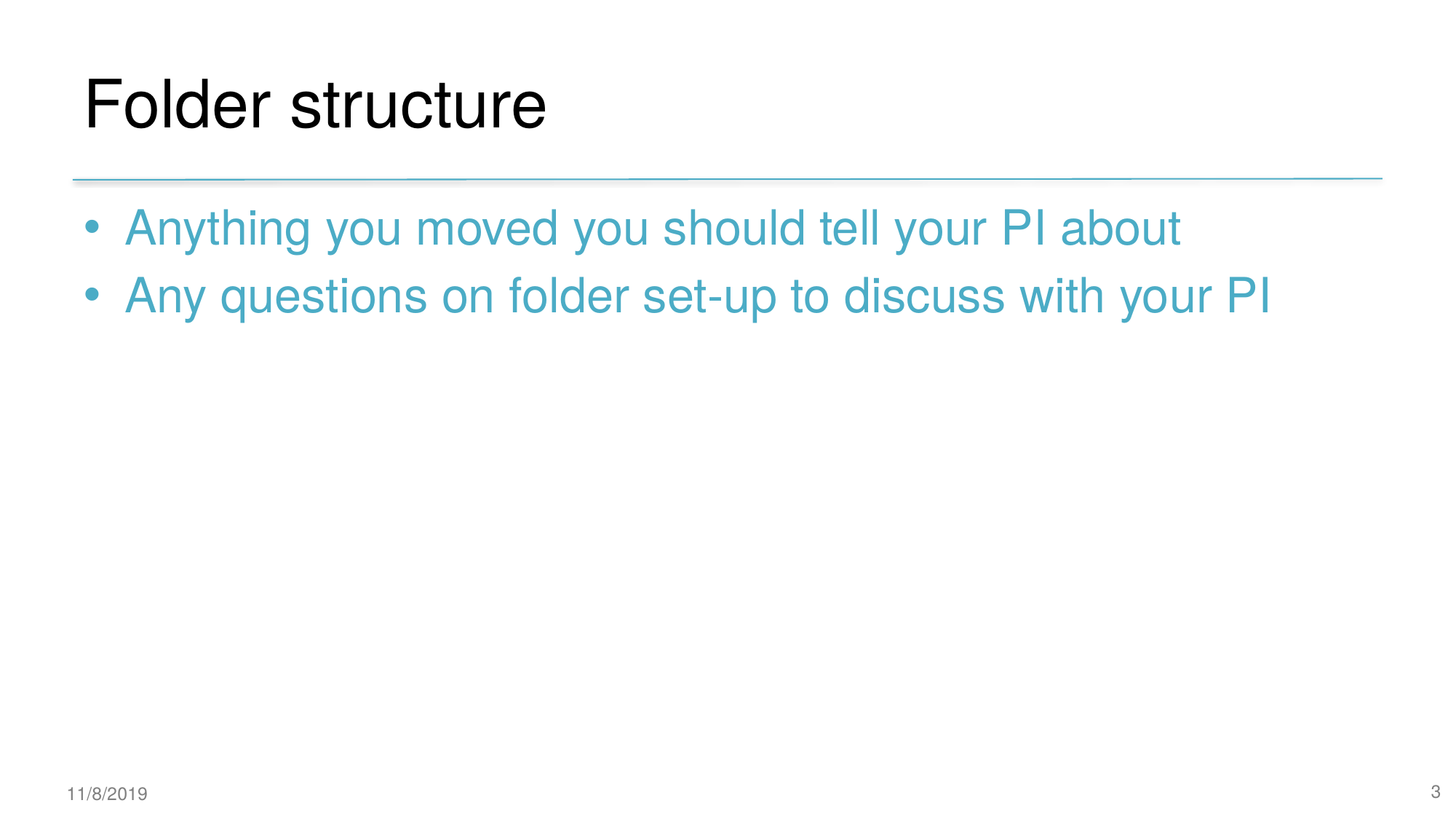

# Folder structure
Anything you moved you should tell your PI about
Any questions on folder set-up to discuss with your PI
3
11/8/2019